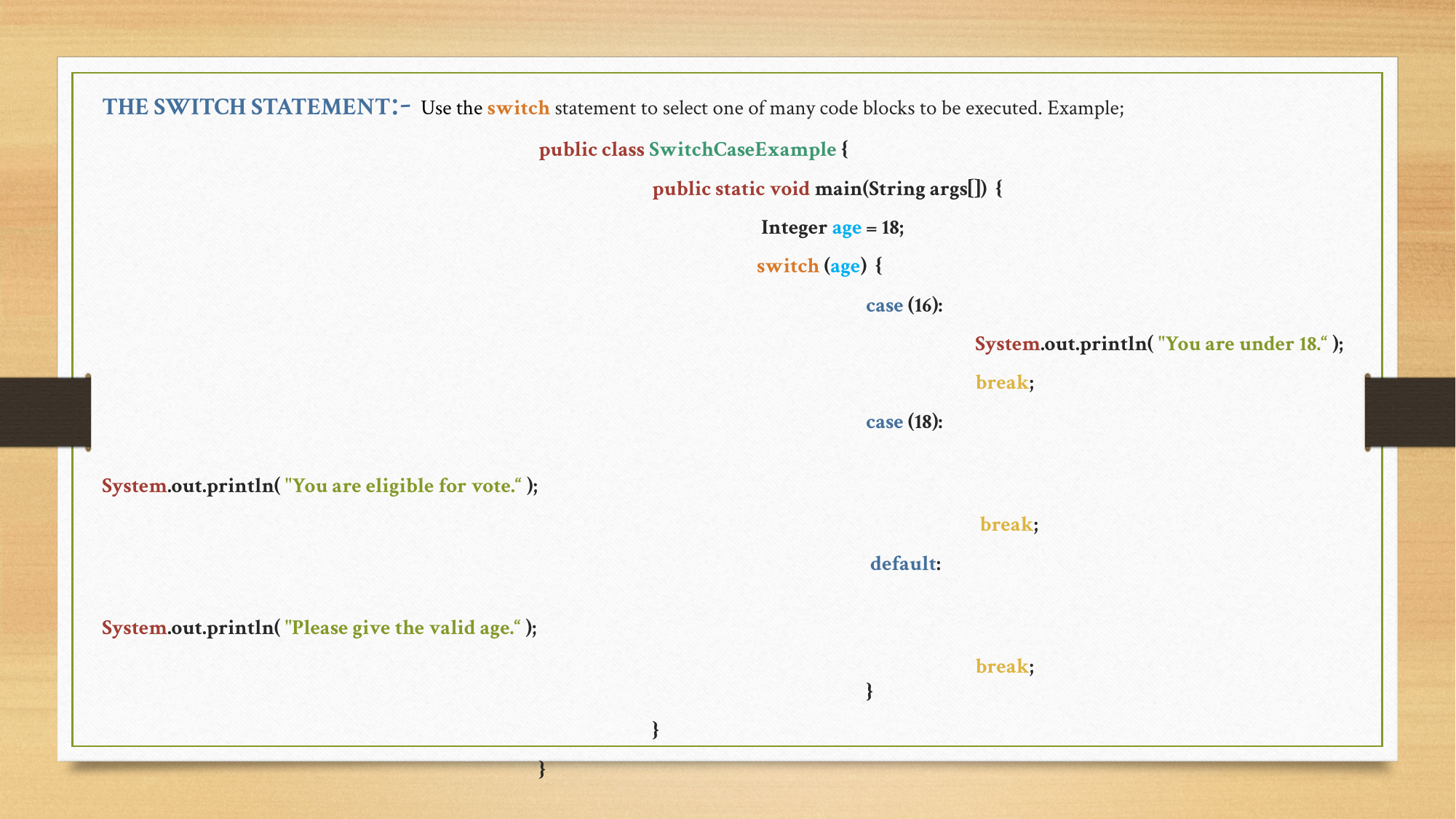

THE SWITCH STATEMENT:- Use the switch statement to select one of many code blocks to be executed. Example;
				public class SwitchCaseExample {
      					 public static void main(String args[])  {
           						 Integer age = 18;
            						switch (age)  {
                							case (16):
                    								System.out.println( "You are under 18.“ );
                    								break;
                							case (18):
                    								System.out.println( "You are eligible for vote.“ );
                   								 break;
               							 default:
                    								System.out.println( "Please give the valid age.“ );
                    								break; 
  							}
       					 }
				}